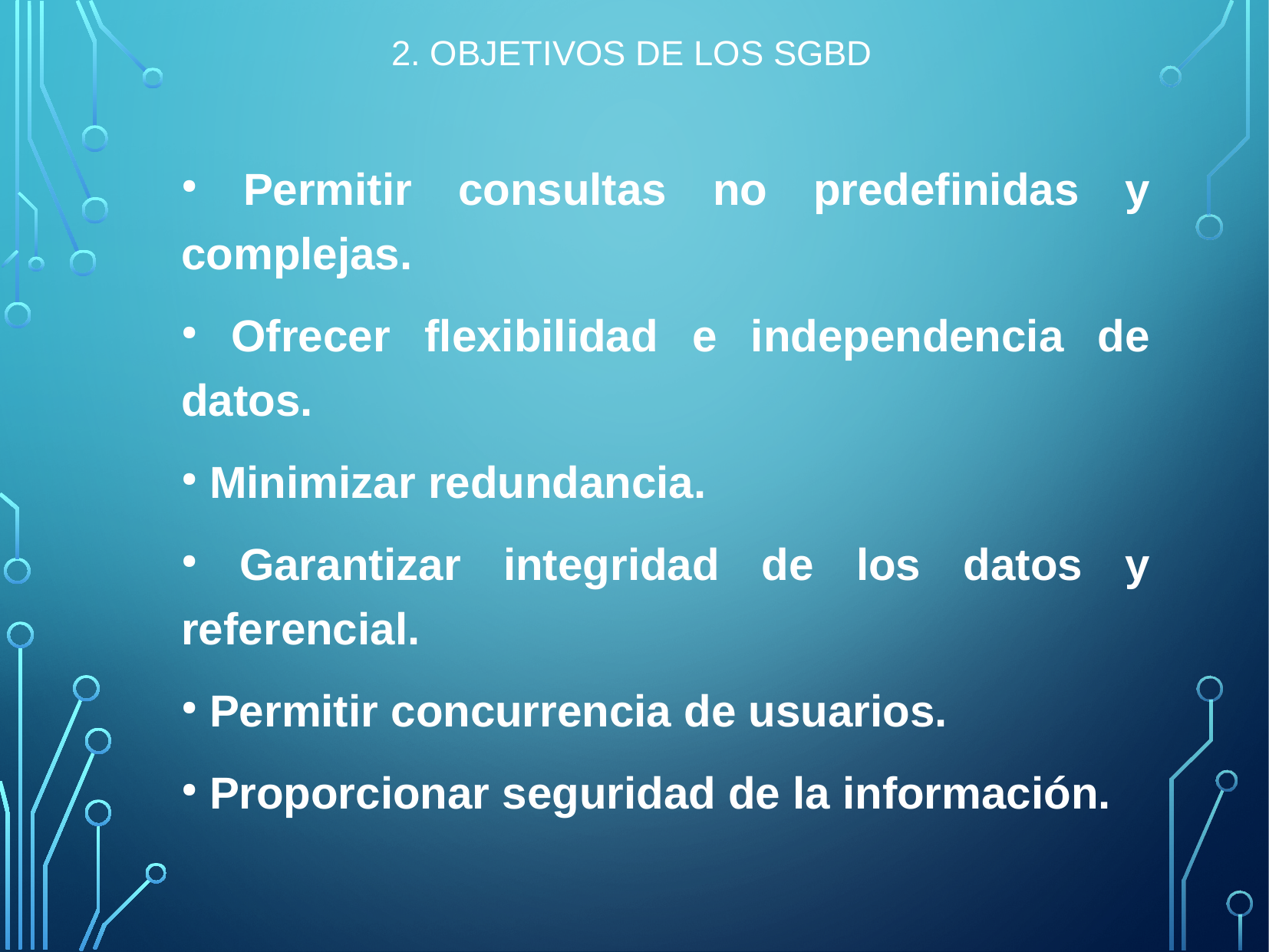

2. Objetivos de los SGBD
 Permitir consultas no predefinidas y complejas.
 Ofrecer flexibilidad e independencia de datos.
 Minimizar redundancia.
 Garantizar integridad de los datos y referencial.
 Permitir concurrencia de usuarios.
 Proporcionar seguridad de la información.